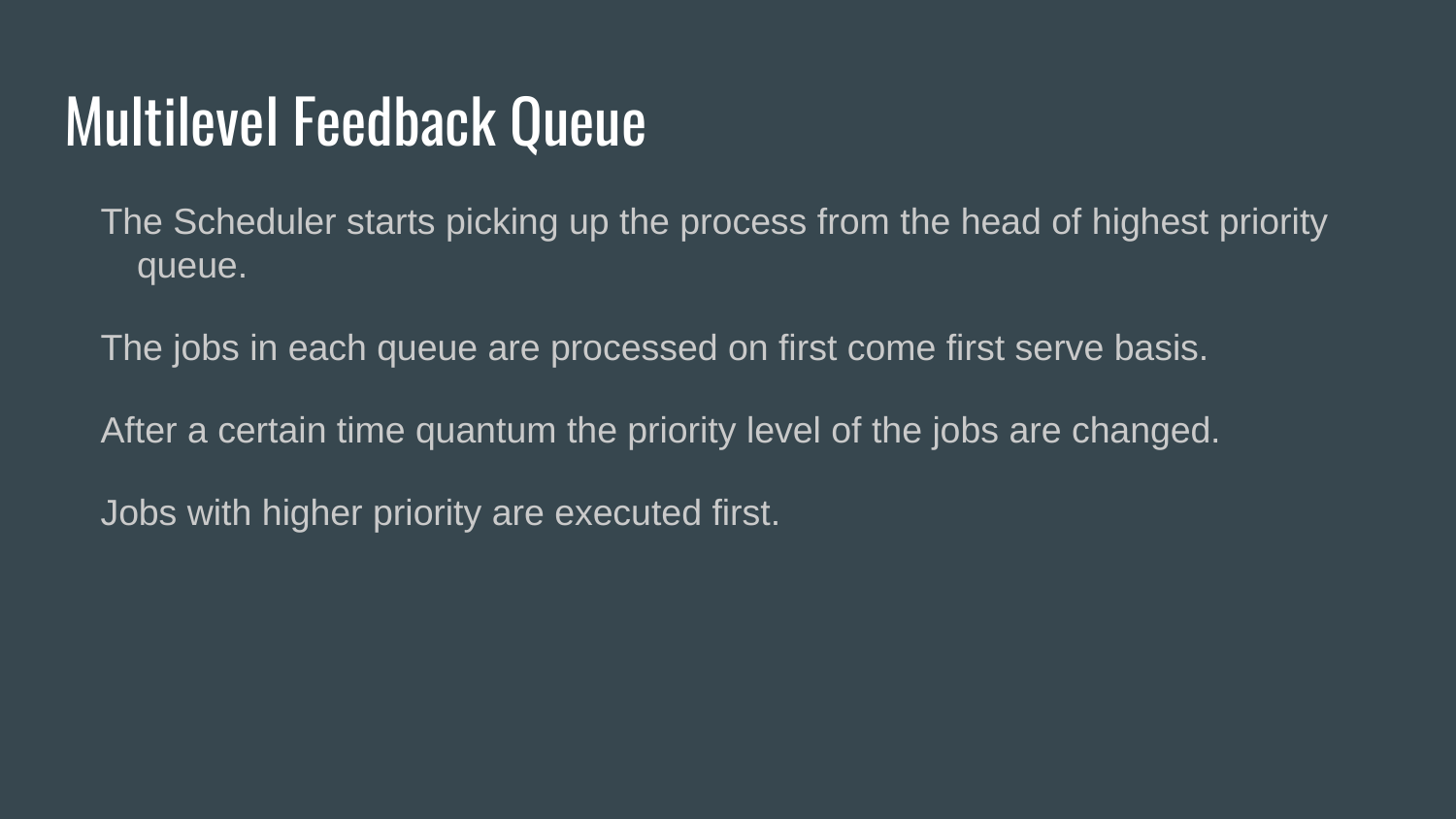

# Multilevel Feedback Queue
The Scheduler starts picking up the process from the head of highest priority queue.
The jobs in each queue are processed on first come first serve basis.
After a certain time quantum the priority level of the jobs are changed.
Jobs with higher priority are executed first.